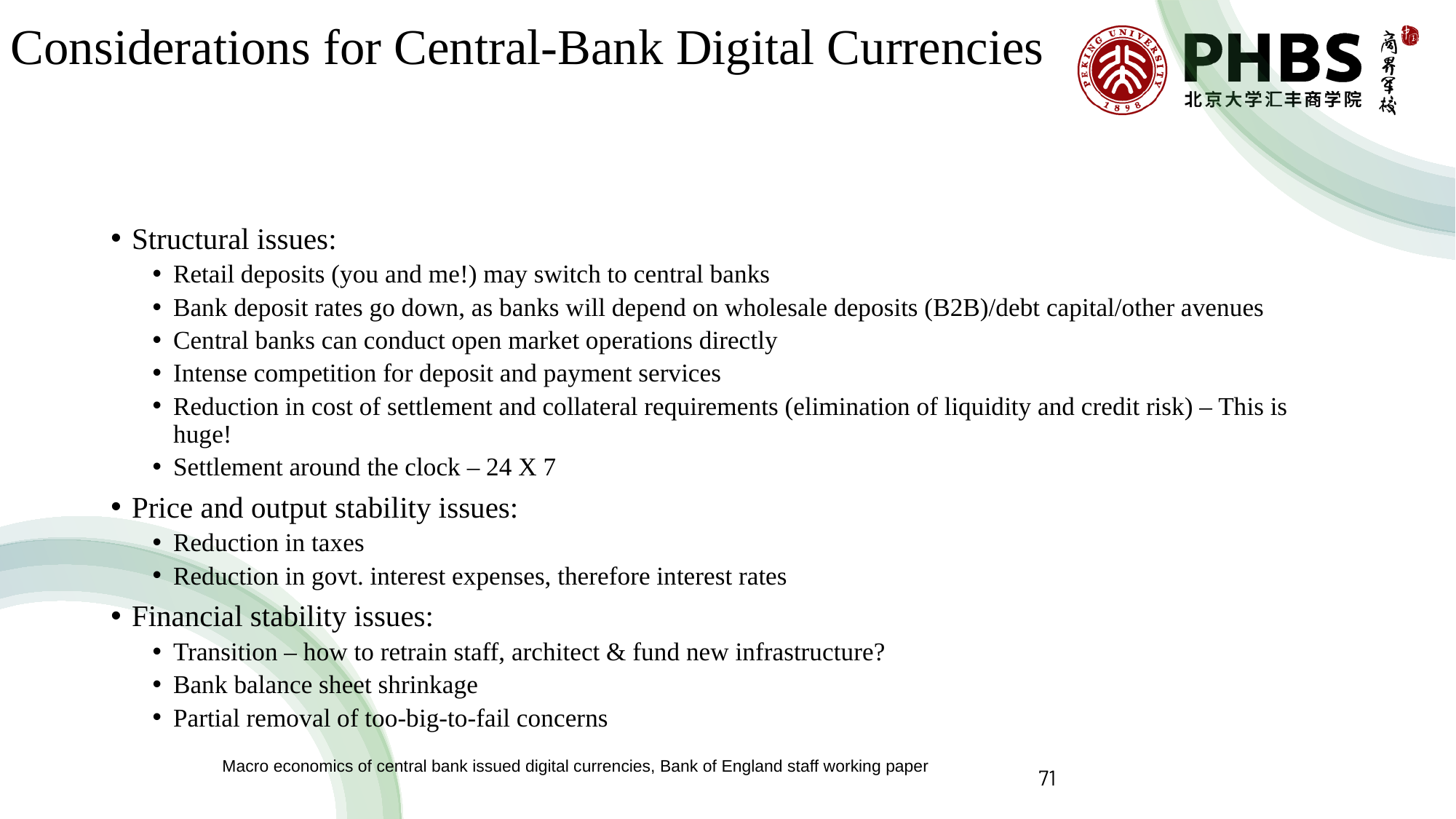

# Considerations for Central-Bank Digital Currencies
Structural issues:
Retail deposits (you and me!) may switch to central banks
Bank deposit rates go down, as banks will depend on wholesale deposits (B2B)/debt capital/other avenues
Central banks can conduct open market operations directly
Intense competition for deposit and payment services
Reduction in cost of settlement and collateral requirements (elimination of liquidity and credit risk) – This is huge!
Settlement around the clock – 24 X 7
Price and output stability issues:
Reduction in taxes
Reduction in govt. interest expenses, therefore interest rates
Financial stability issues:
Transition – how to retrain staff, architect & fund new infrastructure?
Bank balance sheet shrinkage
Partial removal of too-big-to-fail concerns
Macro economics of central bank issued digital currencies, Bank of England staff working paper
71